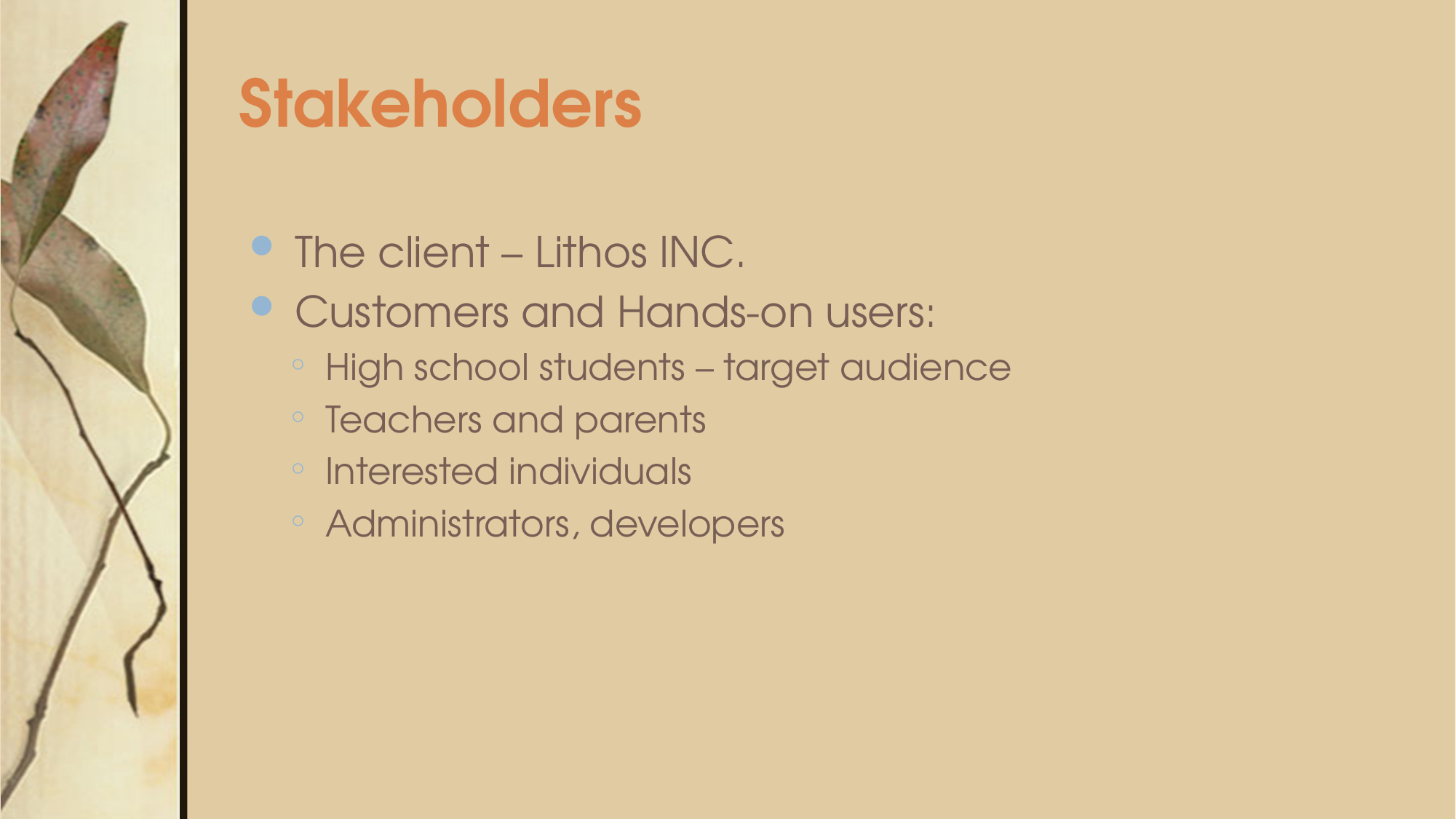

# Stakeholders
 The client – Lithos INC.
 Customers and Hands-on users:
 High school students – target audience
 Teachers and parents
 Interested individuals
 Administrators, developers